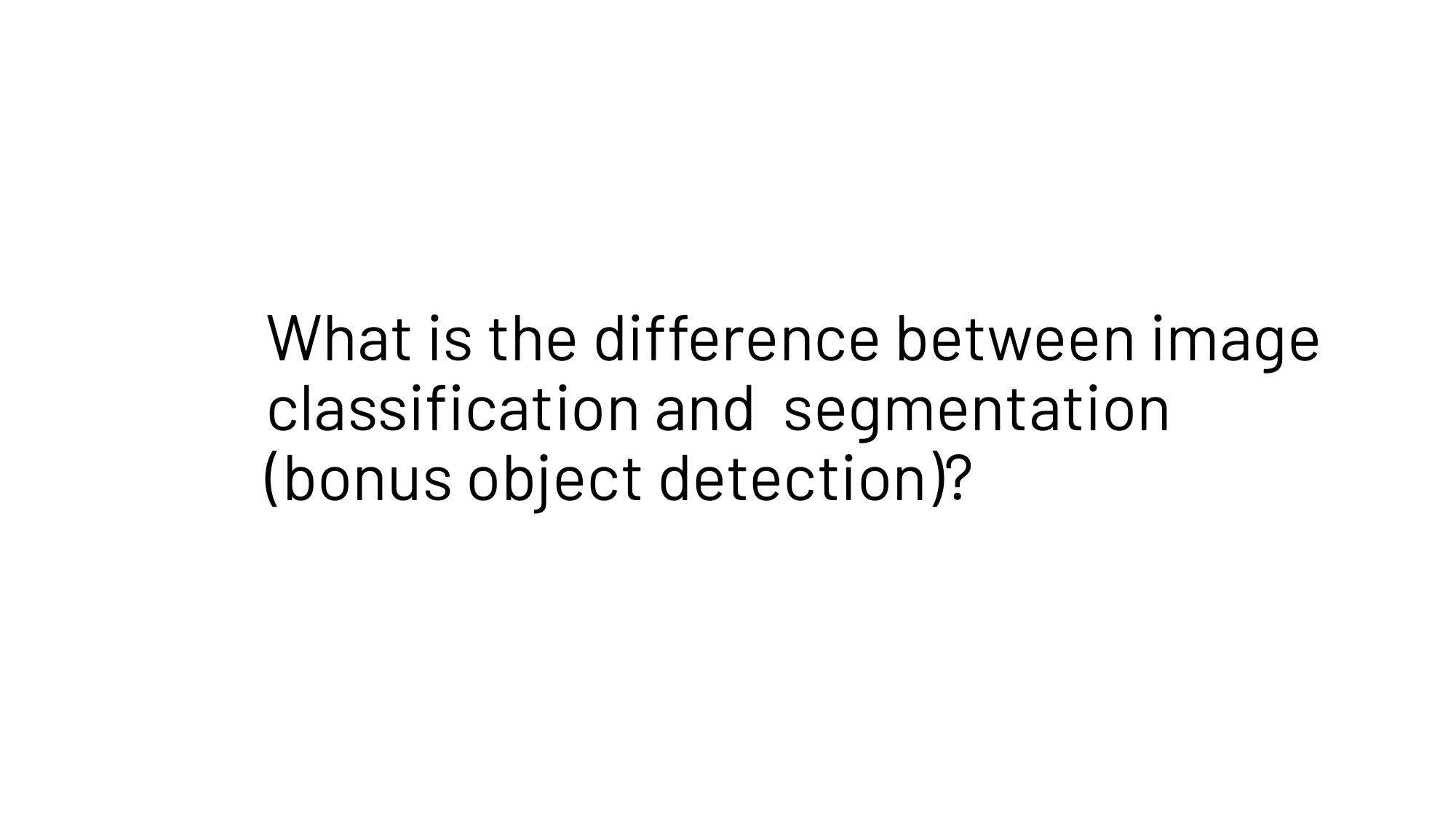

What is the difference between image classification and  segmentation (bonus object detection)?